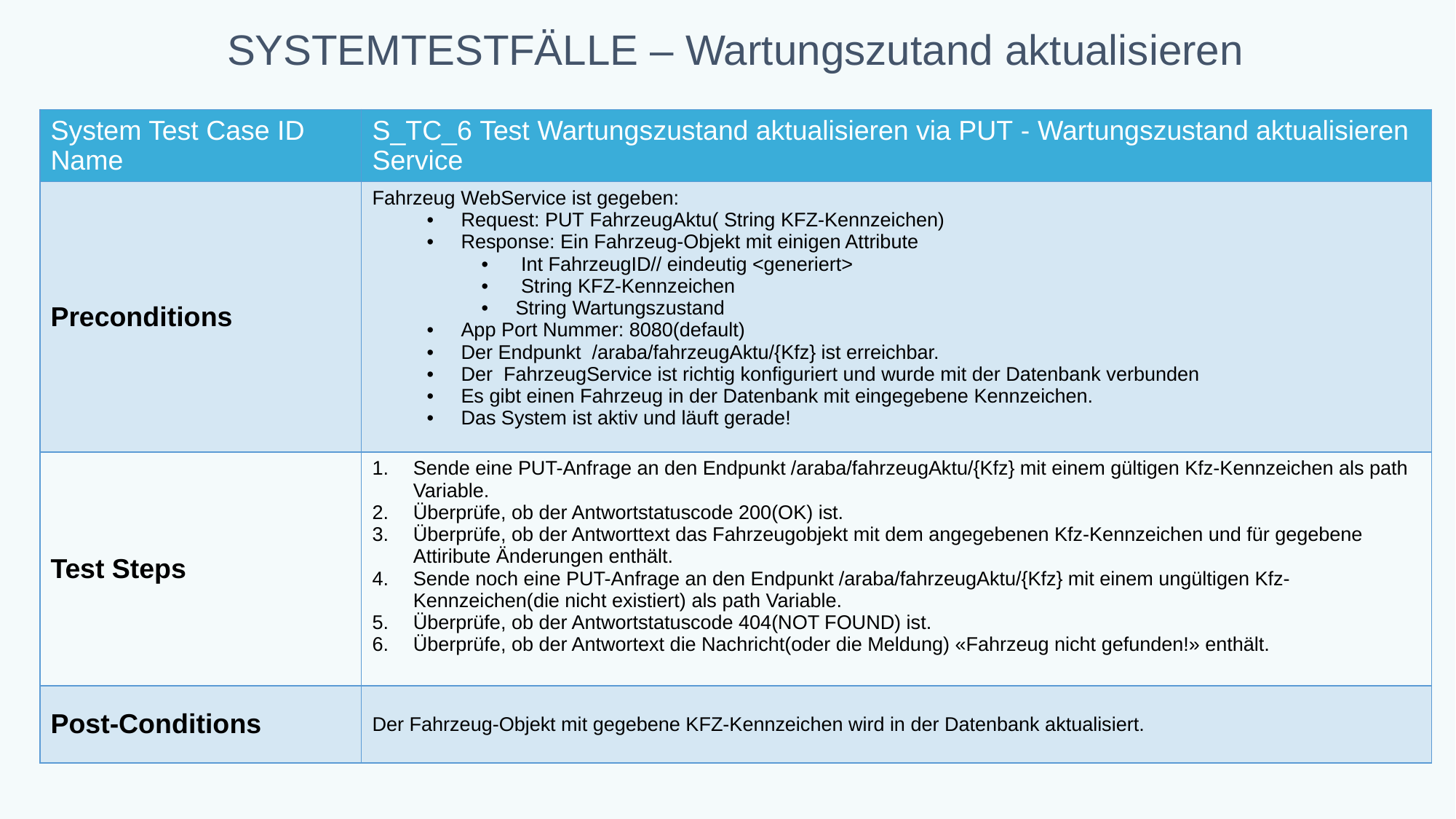

# SYSTEMTESTFÄLLE – Wartungszutand aktualisieren
| System Test Case ID Name | S\_TC\_6 Test Wartungszustand aktualisieren via PUT - Wartungszustand aktualisieren Service |
| --- | --- |
| Preconditions | Fahrzeug WebService ist gegeben: Request: PUT FahrzeugAktu( String KFZ-Kennzeichen) Response: Ein Fahrzeug-Objekt mit einigen Attribute Int FahrzeugID// eindeutig <generiert> String KFZ-Kennzeichen String Wartungszustand App Port Nummer: 8080(default) Der Endpunkt /araba/fahrzeugAktu/{Kfz} ist erreichbar. Der FahrzeugService ist richtig konfiguriert und wurde mit der Datenbank verbunden Es gibt einen Fahrzeug in der Datenbank mit eingegebene Kennzeichen. Das System ist aktiv und läuft gerade! |
| Test Steps | Sende eine PUT-Anfrage an den Endpunkt /araba/fahrzeugAktu/{Kfz} mit einem gültigen Kfz-Kennzeichen als path Variable. Überprüfe, ob der Antwortstatuscode 200(OK) ist. Überprüfe, ob der Antworttext das Fahrzeugobjekt mit dem angegebenen Kfz-Kennzeichen und für gegebene Attiribute Änderungen enthält. Sende noch eine PUT-Anfrage an den Endpunkt /araba/fahrzeugAktu/{Kfz} mit einem ungültigen Kfz-Kennzeichen(die nicht existiert) als path Variable. Überprüfe, ob der Antwortstatuscode 404(NOT FOUND) ist. Überprüfe, ob der Antwortext die Nachricht(oder die Meldung) «Fahrzeug nicht gefunden!» enthält. |
| Post-Conditions | Der Fahrzeug-Objekt mit gegebene KFZ-Kennzeichen wird in der Datenbank aktualisiert. |